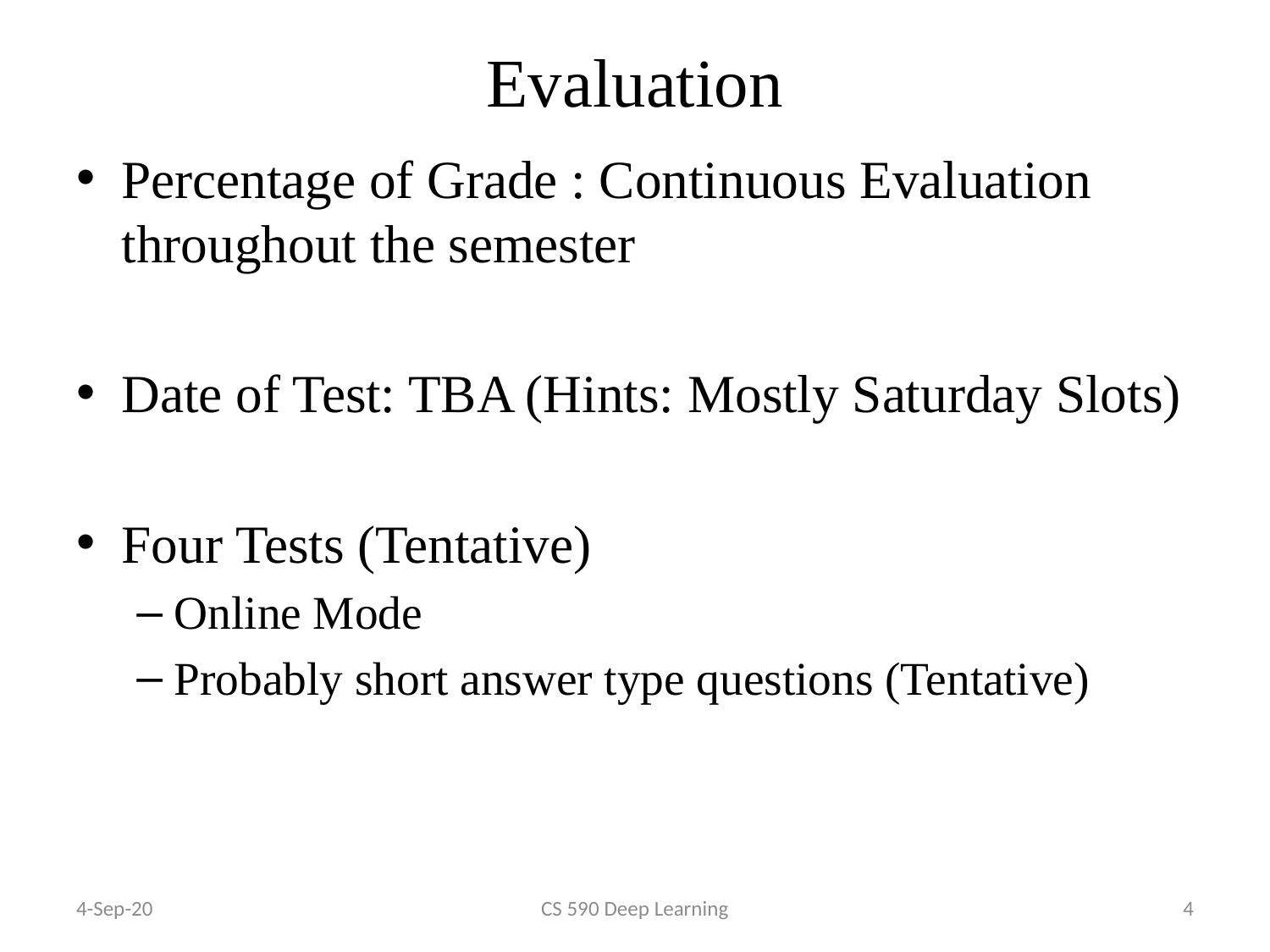

# Evaluation
Percentage of Grade : Continuous Evaluation throughout the semester

Date of Test: TBA (Hints: Mostly Saturday Slots)

Four Tests (Tentative)
Online Mode
Probably short answer type questions (Tentative)
4-Sep-20
CS 590 Deep Learning
4